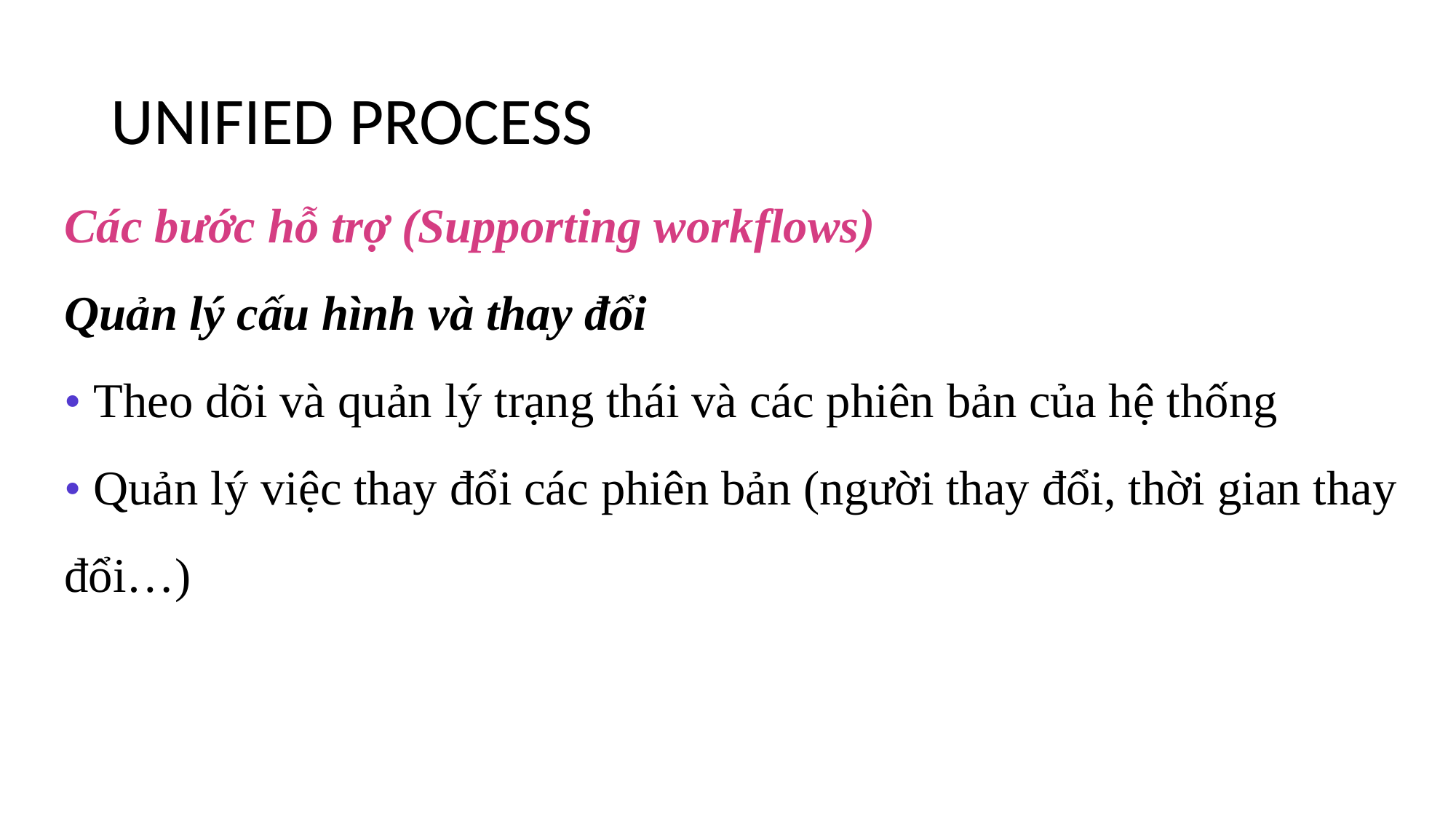

# UNIFIED PROCESS
Các bước hỗ trợ (Supporting workflows)
Quản lý cấu hình và thay đổi
• Theo dõi và quản lý trạng thái và các phiên bản của hệ thống
• Quản lý việc thay đổi các phiên bản (người thay đổi, thời gian thay đổi…)